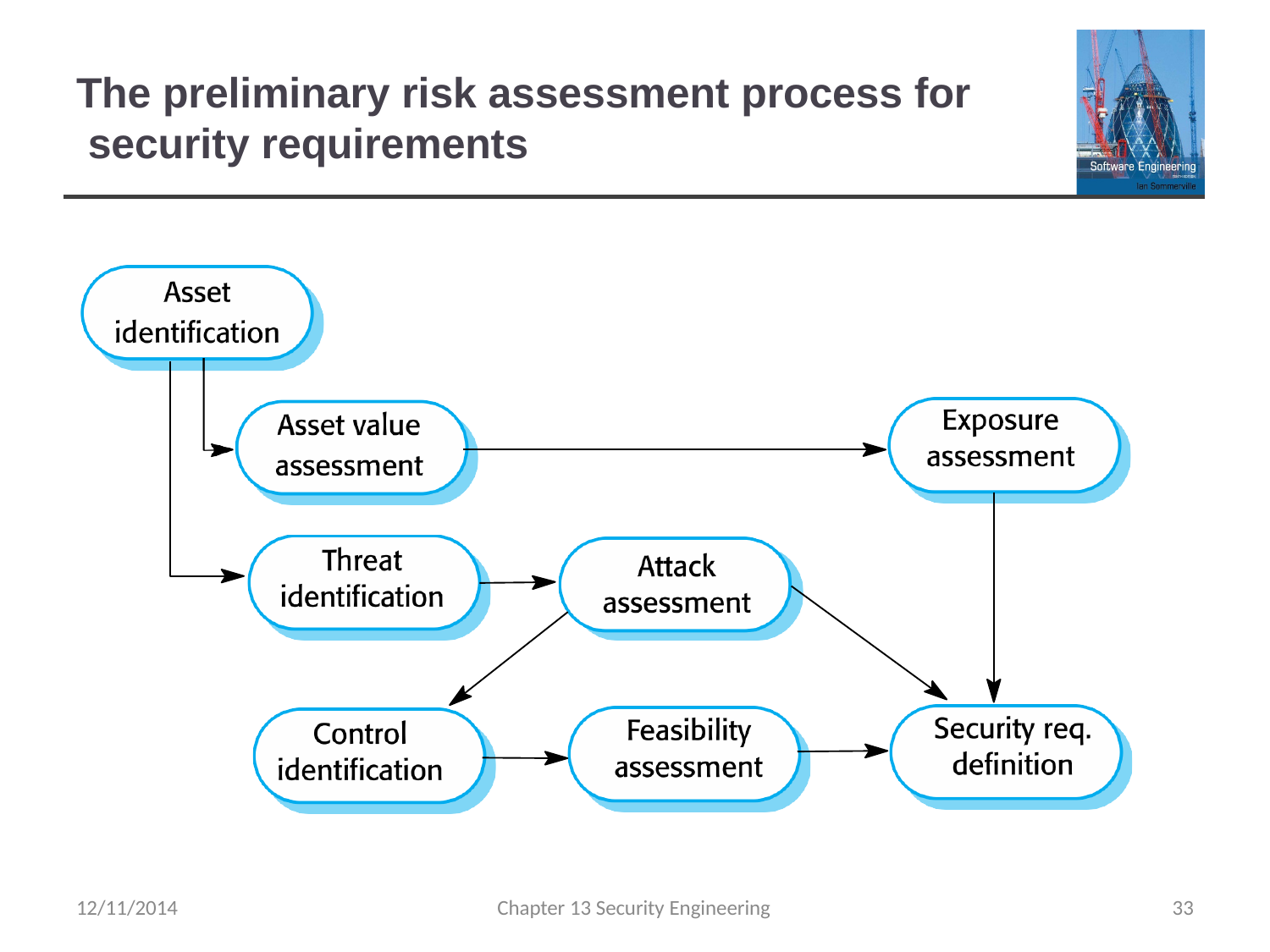

# The preliminary risk assessment process for  security requirements

12/11/2014
Chapter 13 Security Engineering
33